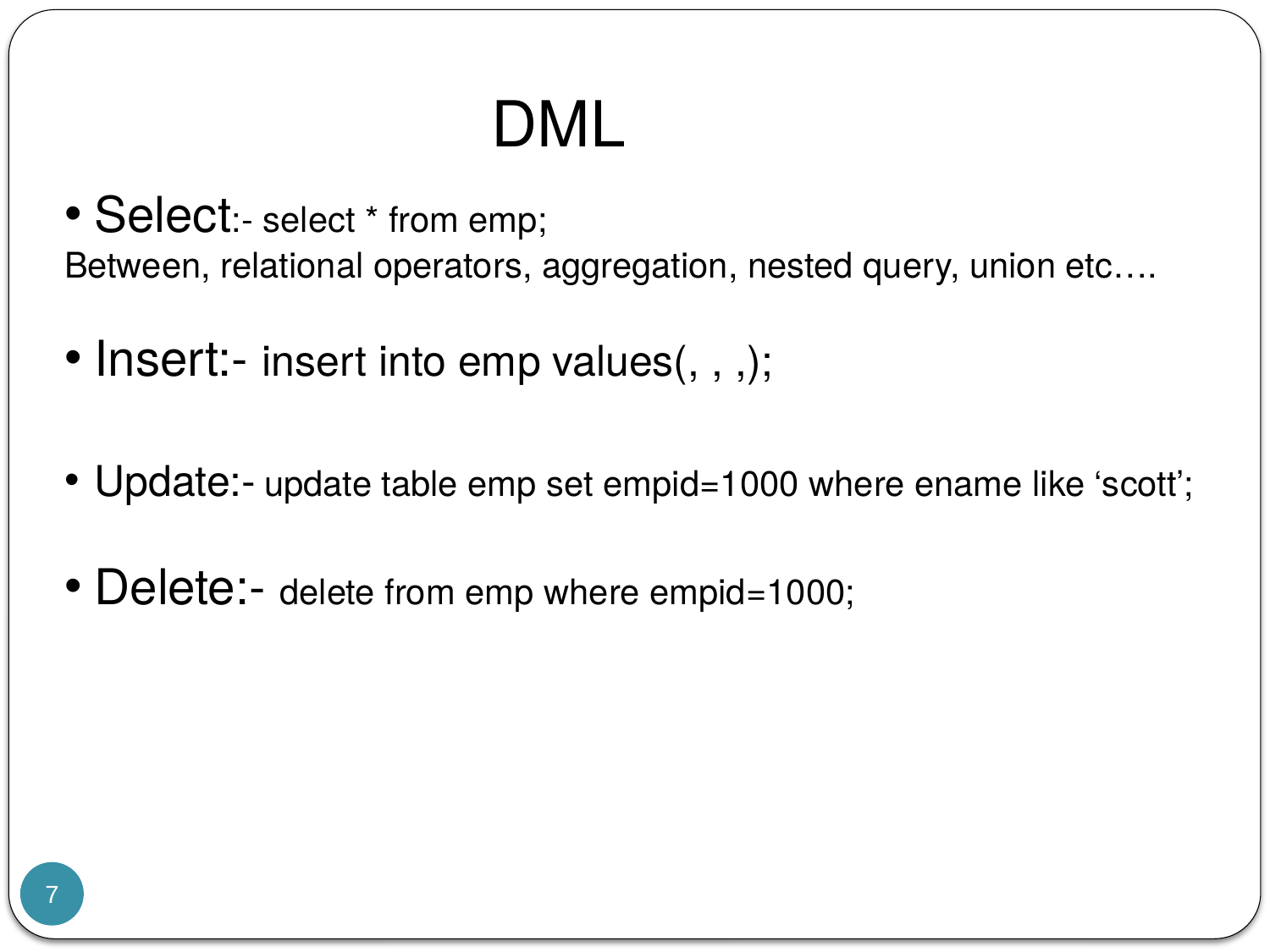

DML
Select:- select * from emp;
Between, relational operators, aggregation, nested query, union etc….

Insert:- insert into emp values(, , ,);

Update:- update table emp set empid=1000 where ename like ‘scott’;

Delete:- delete from emp where empid=1000;

7